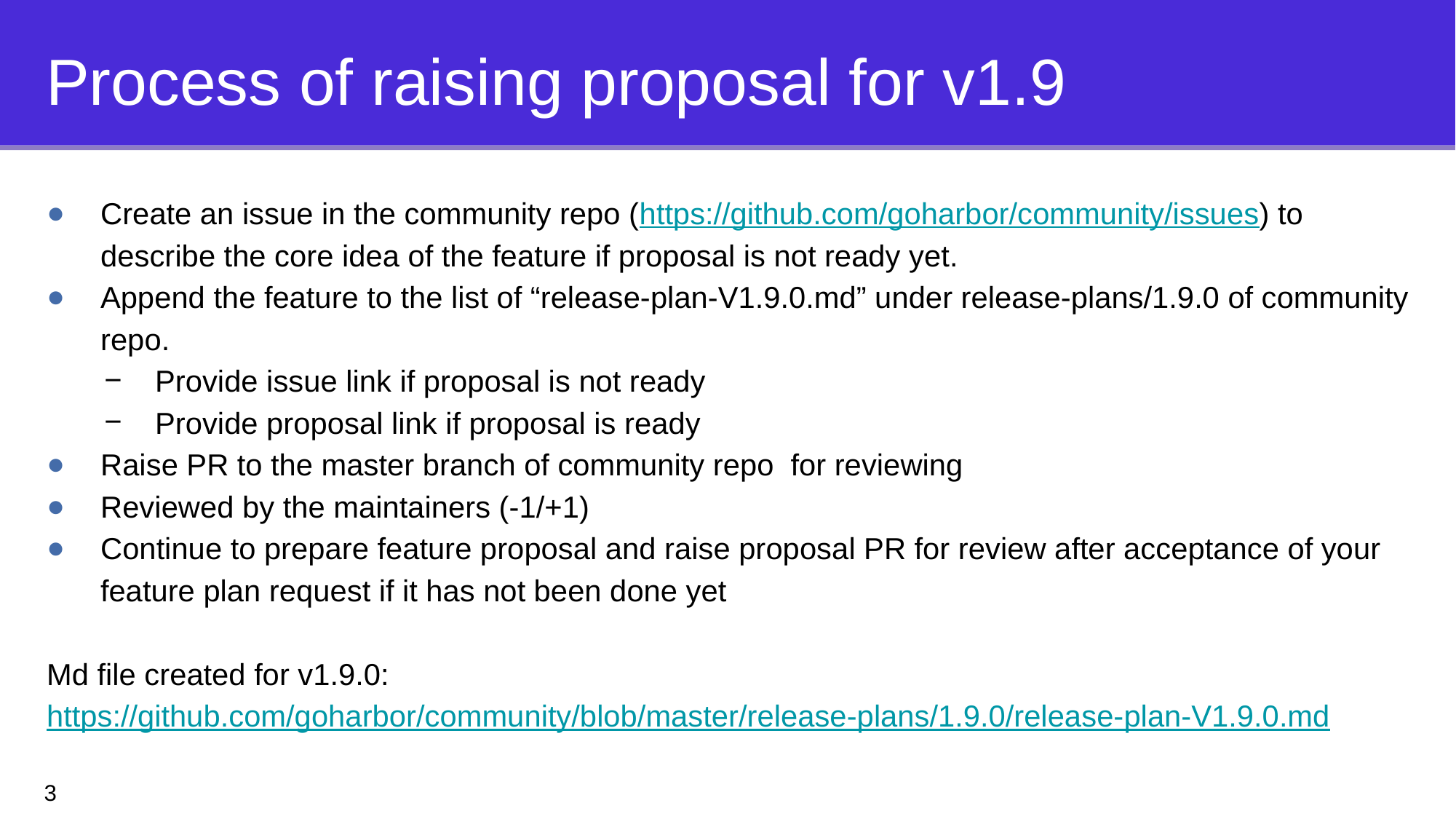

# Process of raising proposal for v1.9
Create an issue in the community repo (https://github.com/goharbor/community/issues) to describe the core idea of the feature if proposal is not ready yet.
Append the feature to the list of “release-plan-V1.9.0.md” under release-plans/1.9.0 of community repo.
Provide issue link if proposal is not ready
Provide proposal link if proposal is ready
Raise PR to the master branch of community repo  for reviewing
Reviewed by the maintainers (-1/+1)
Continue to prepare feature proposal and raise proposal PR for review after acceptance of your feature plan request if it has not been done yet

Md file created for v1.9.0:
https://github.com/goharbor/community/blob/master/release-plans/1.9.0/release-plan-V1.9.0.md
3